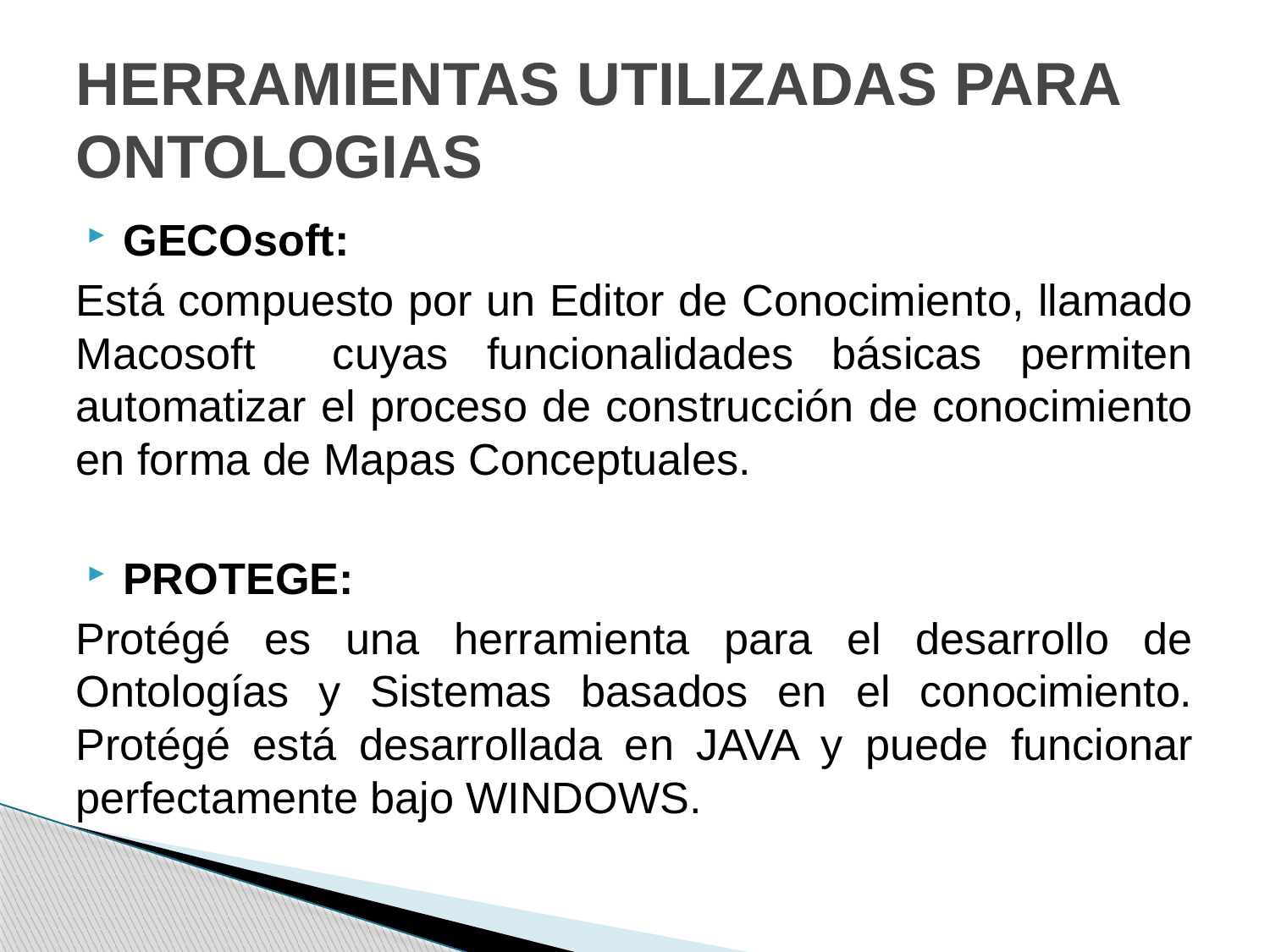

# HERRAMIENTAS UTILIZADAS PARA ONTOLOGIAS
GECOsoft:
Está compuesto por un Editor de Conocimiento, llamado Macosoft  cuyas funcionalidades básicas permiten automatizar el proceso de construcción de conocimiento en forma de Mapas Conceptuales.

PROTEGE:
Protégé es una herramienta para el desarrollo de Ontologías y Sistemas basados en el conocimiento. Protégé está desarrollada en JAVA y puede funcionar perfectamente bajo WINDOWS.